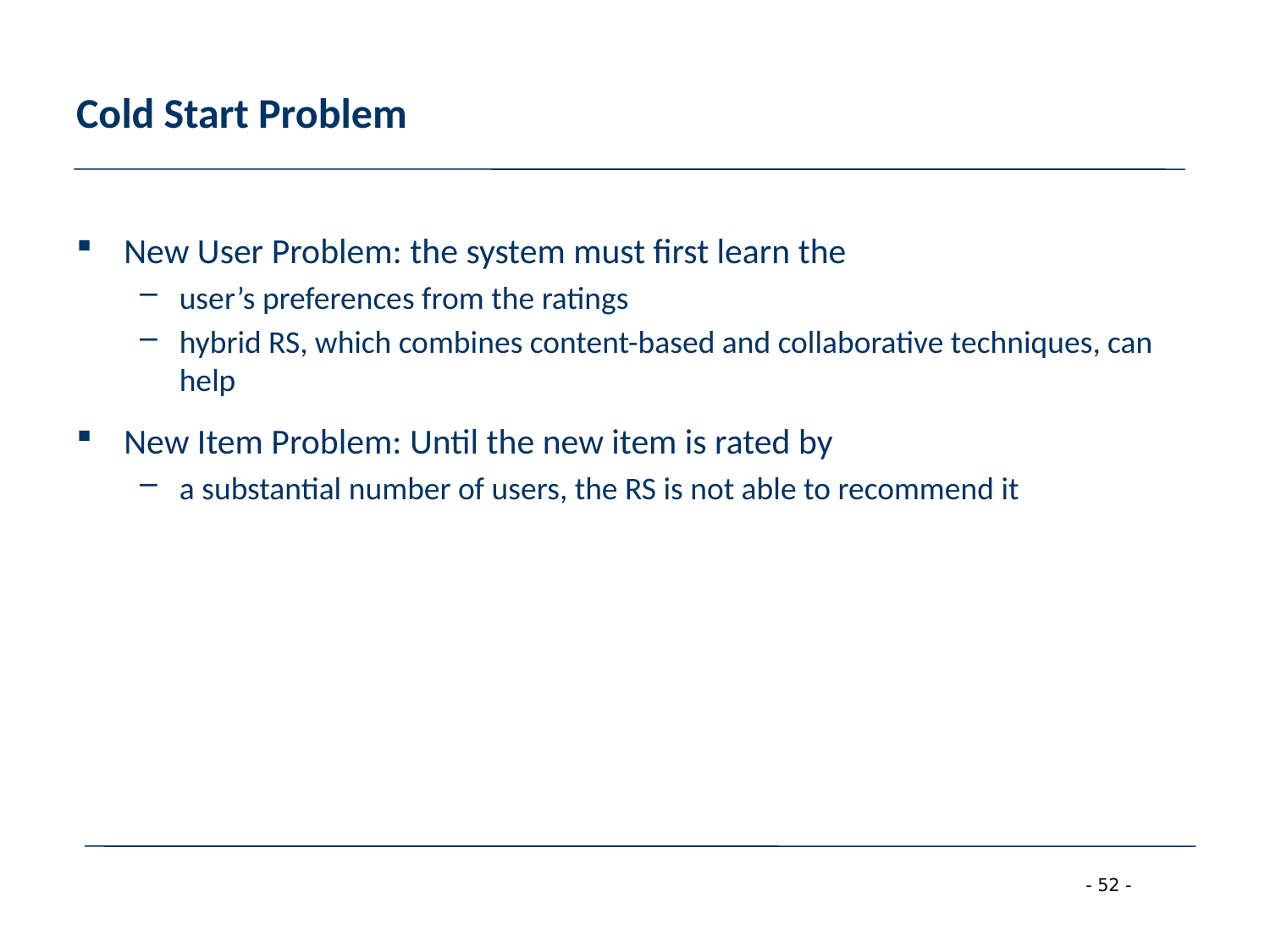

# Cold Start Problem
New User Problem: the system must first learn the
user’s preferences from the ratings
hybrid RS, which combines content-based and collaborative techniques, can help
New Item Problem: Until the new item is rated by
a substantial number of users, the RS is not able to recommend it